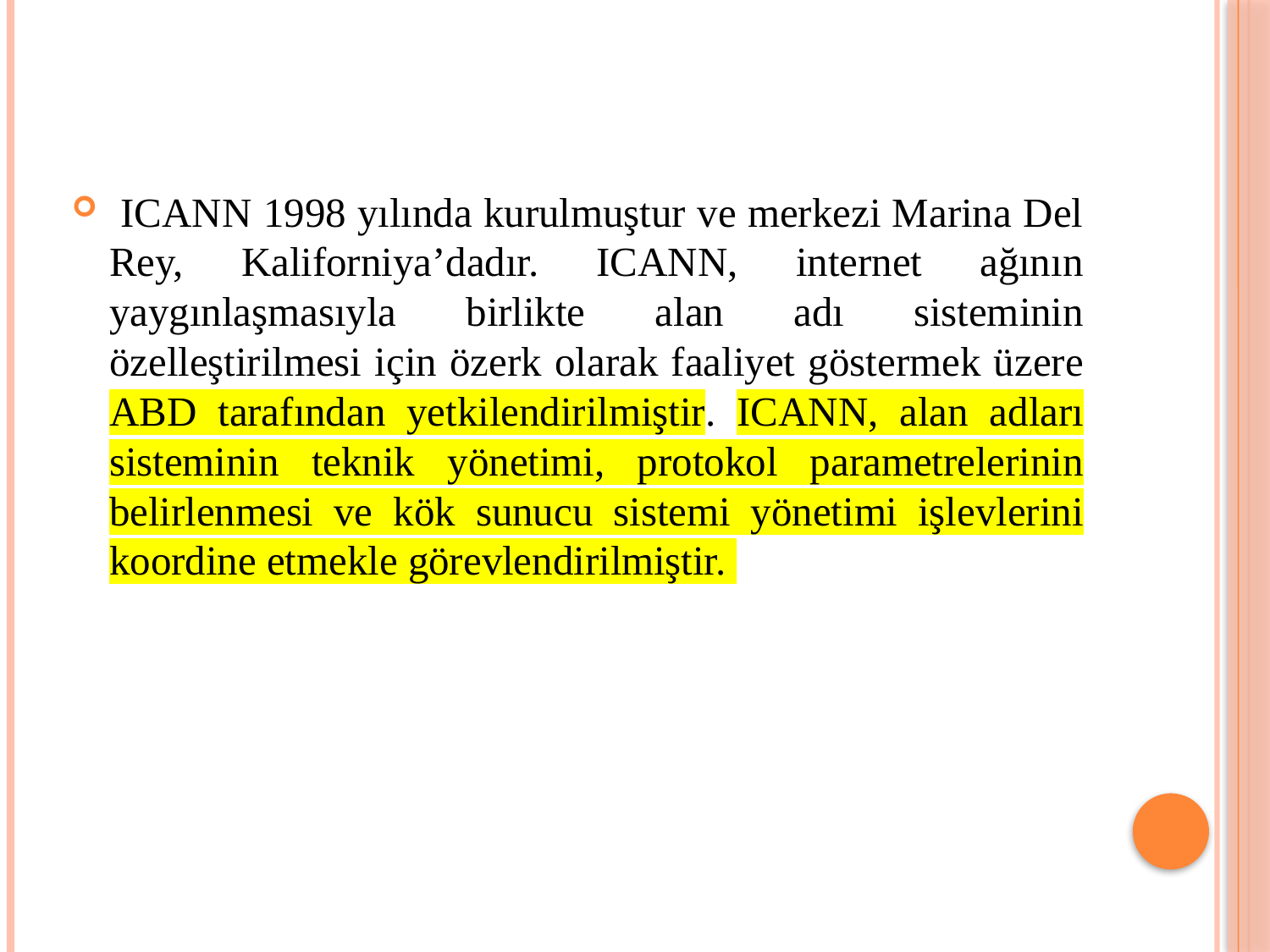

ICANN 1998 yılında kurulmuştur ve merkezi Marina Del Rey, Kaliforniya’dadır. ICANN, internet ağının yaygınlaşmasıyla birlikte alan adı sisteminin özelleştirilmesi için özerk olarak faaliyet göstermek üzere ABD tarafından yetkilendirilmiştir. ICANN, alan adları sisteminin teknik yönetimi, protokol parametrelerinin belirlenmesi ve kök sunucu sistemi yönetimi işlevlerini koordine etmekle görevlendirilmiştir.